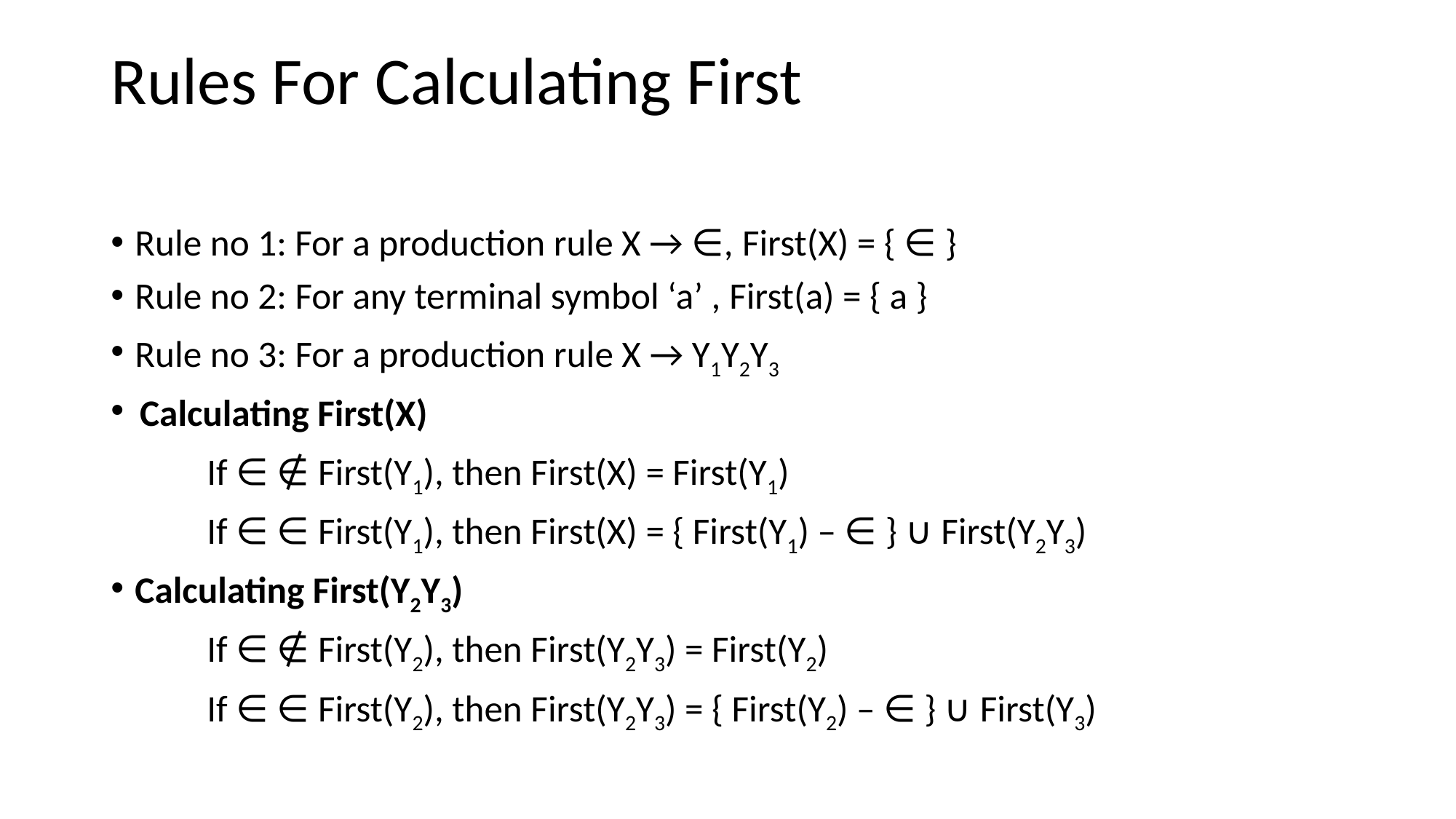

# Rules For Calculating First
Rule no 1: For a production rule X → ∈, First(X) = { ∈ }
Rule no 2: For any terminal symbol ‘a’ , First(a) = { a }
Rule no 3: For a production rule X → Y1Y2Y3
 Calculating First(X)
	If ∈ ∉ First(Y1), then First(X) = First(Y1)
	If ∈ ∈ First(Y1), then First(X) = { First(Y1) – ∈ } ∪ First(Y2Y3)
Calculating First(Y2Y3)
	If ∈ ∉ First(Y2), then First(Y2Y3) = First(Y2)
	If ∈ ∈ First(Y2), then First(Y2Y3) = { First(Y2) – ∈ } ∪ First(Y3)